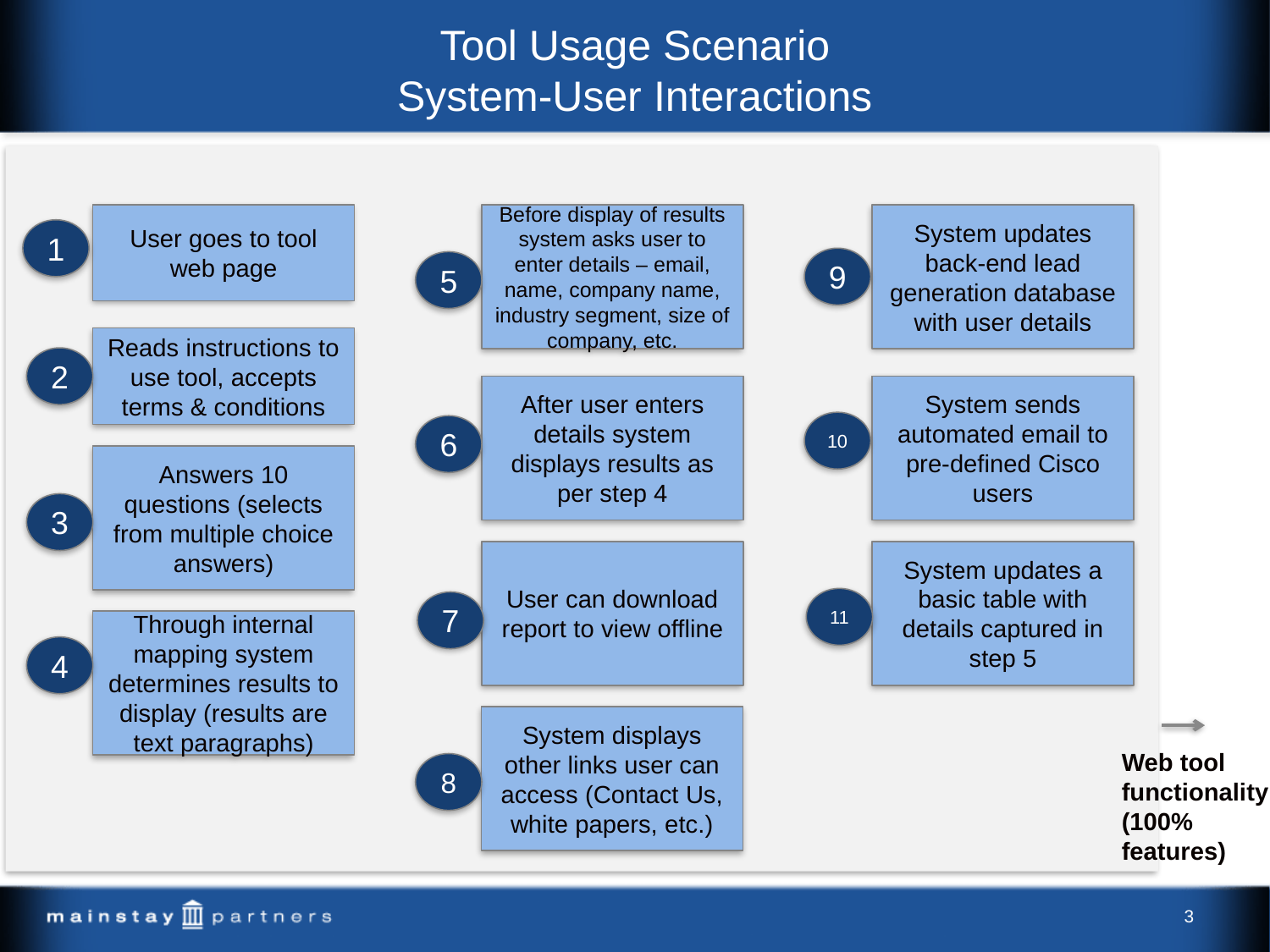

# Tool Usage Scenario System-User Interactions

User goes to tool web page
Before display of results system asks user to enter details – email, name, company name, industry segment, size of company, etc.
System updates back-end lead generation database with user details
1
9
5
Reads instructions to use tool, accepts terms & conditions
2
After user enters details system displays results as per step 4
System sends automated email to pre-defined Cisco users
10
6
Answers 10 questions (selects from multiple choice answers)
3
User can download report to view offline
System updates a basic table with details captured in step 5
11
7
Through internal mapping system determines results to display (results are text paragraphs)
4
System displays other links user can access (Contact Us, white papers, etc.)
Web tool functionality (100% features)
8
3